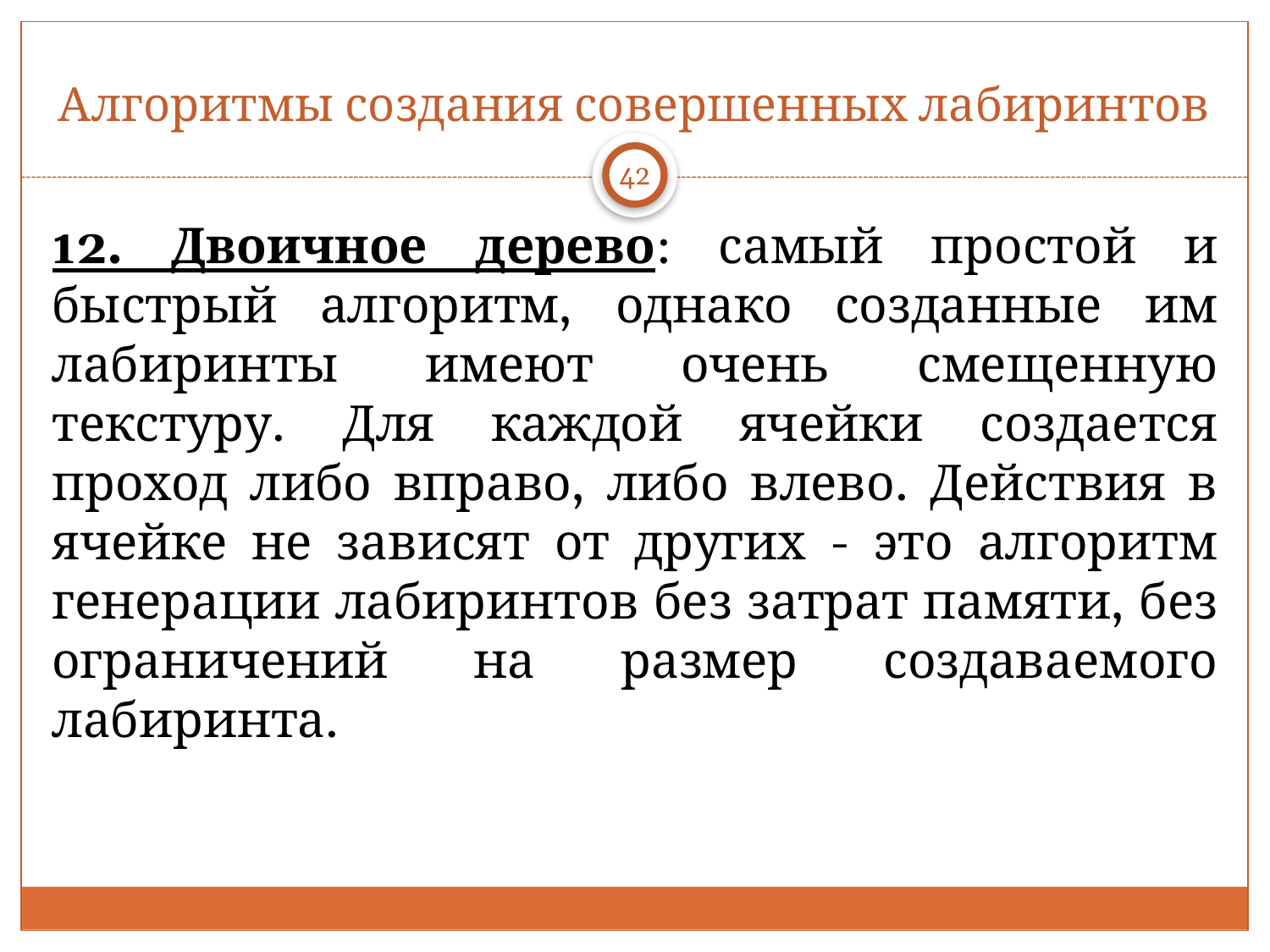

# Алгоритмы создания совершенных лабиринтов
42
12. Двоичное дерево: самый простой и быстрый алгоритм, однако созданные им лабиринты имеют очень смещенную текстуру. Для каждой ячейки создается проход либо вправо, либо влево. Действия в ячейке не зависят от других - это алгоритм генерации лабиринтов без затрат памяти, без ограничений на размер создаваемого лабиринта.